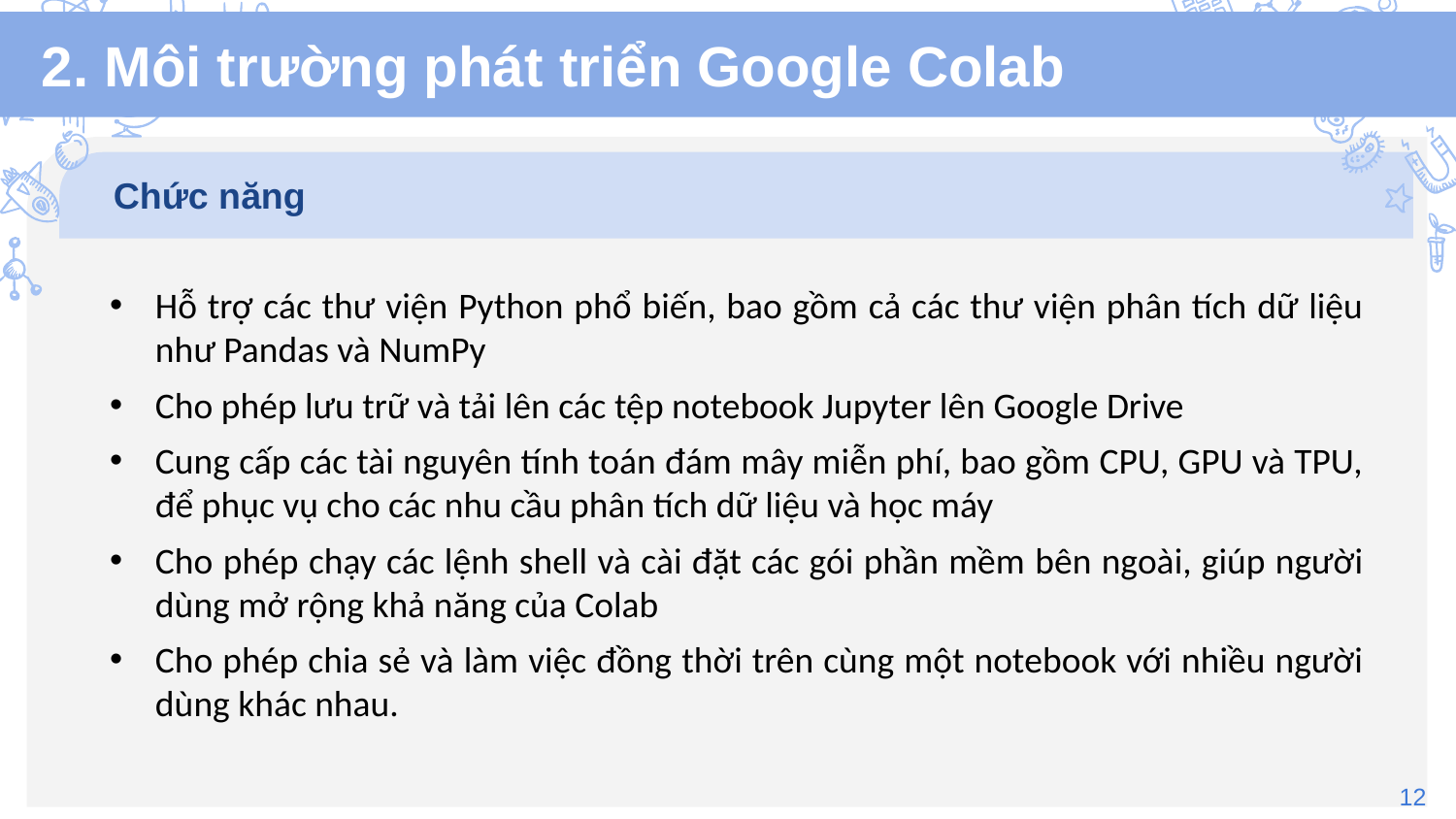

# 2. Môi trường phát triển Google Colab
Chức năng
Hỗ trợ các thư viện Python phổ biến, bao gồm cả các thư viện phân tích dữ liệu như Pandas và NumPy

Cho phép lưu trữ và tải lên các tệp notebook Jupyter lên Google Drive

Cung cấp các tài nguyên tính toán đám mây miễn phí, bao gồm CPU, GPU và TPU, để phục vụ cho các nhu cầu phân tích dữ liệu và học máy

Cho phép chạy các lệnh shell và cài đặt các gói phần mềm bên ngoài, giúp người dùng mở rộng khả năng của Colab

Cho phép chia sẻ và làm việc đồng thời trên cùng một notebook với nhiều người dùng khác nhau.
12